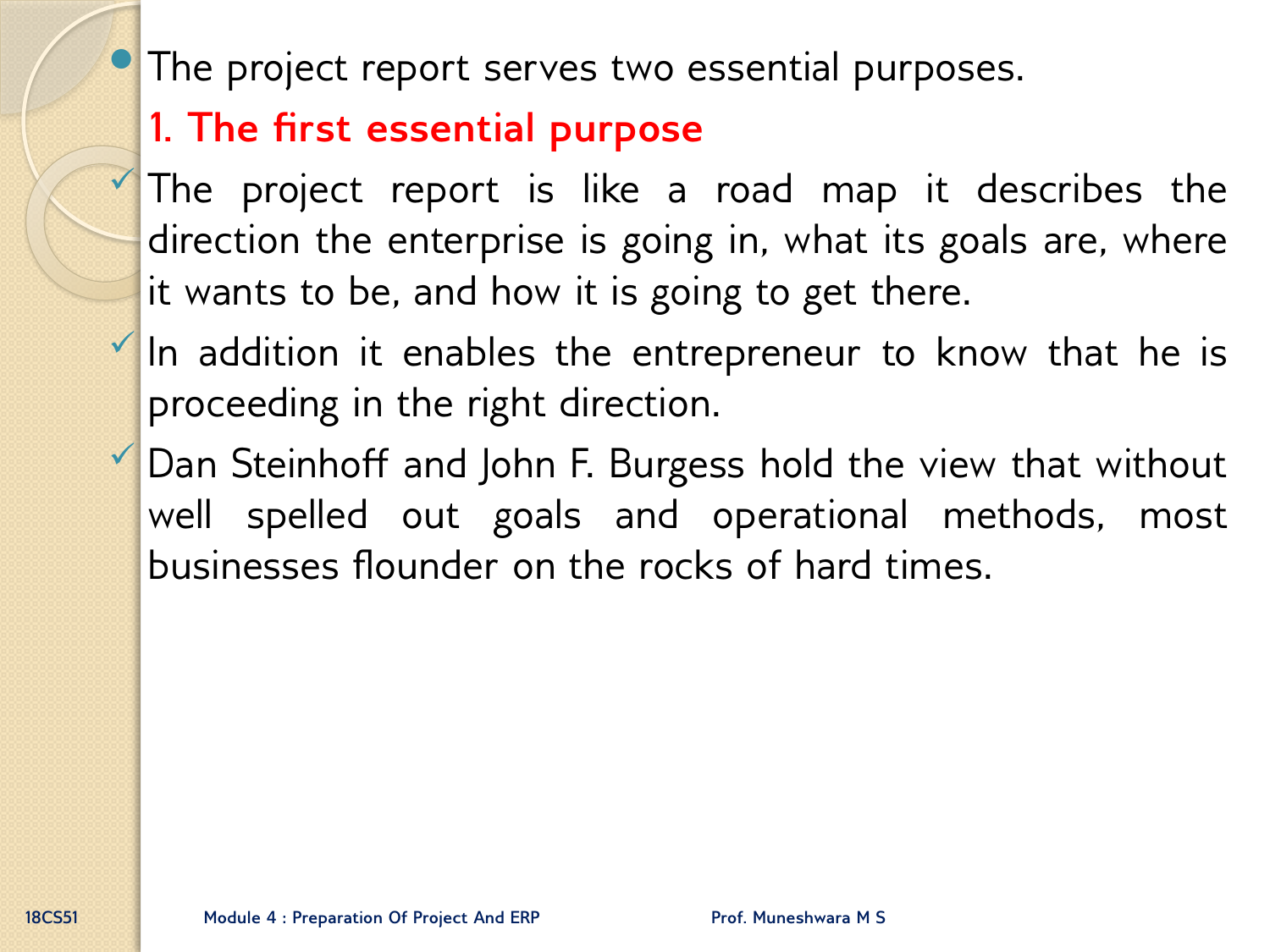

The project report serves two essential purposes.
   1. The first essential purpose
The project report is like a road map it describes the direction the enterprise is going in, what its goals are, where it wants to be, and how it is going to get there.
In addition it enables the entrepreneur to know that he is proceeding in the right direction.
Dan Steinhoff and John F. Burgess hold the view that without well spelled out goals and operational methods, most businesses flounder on the rocks of hard times.
18CS51                      Module 4 : Preparation Of Project And ERP                              Prof. Muneshwara M S